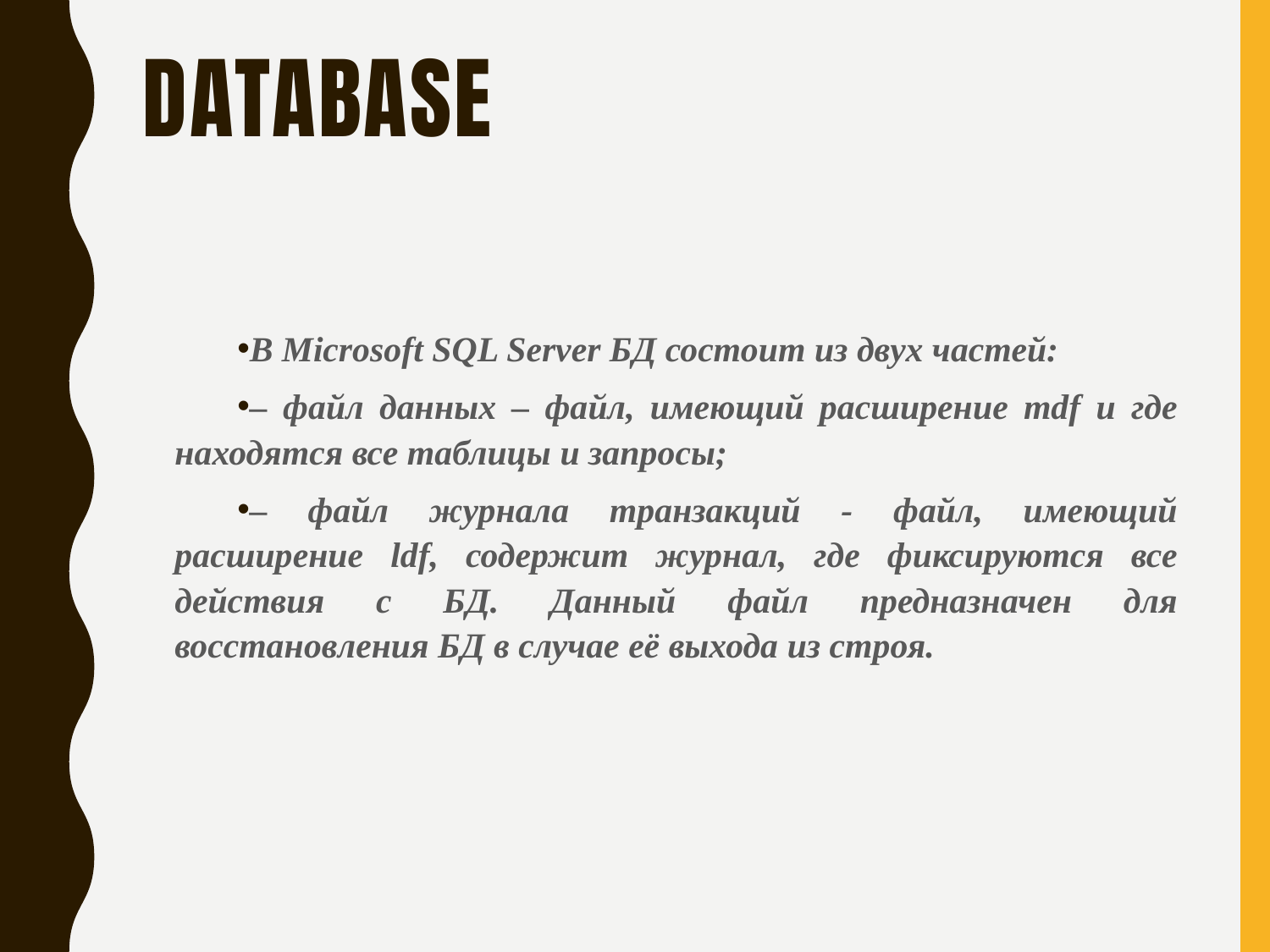

# DATABASE
В Microsoft SQL Server БД состоит из двух частей:
‒ файл данных – файл, имеющий расширение mdf и где находятся все таблицы и запросы;
‒ файл журнала транзакций - файл, имеющий расширение ldf, содержит журнал, где фиксируются все действия с БД. Данный файл предназначен для восстановления БД в случае её выхода из строя.